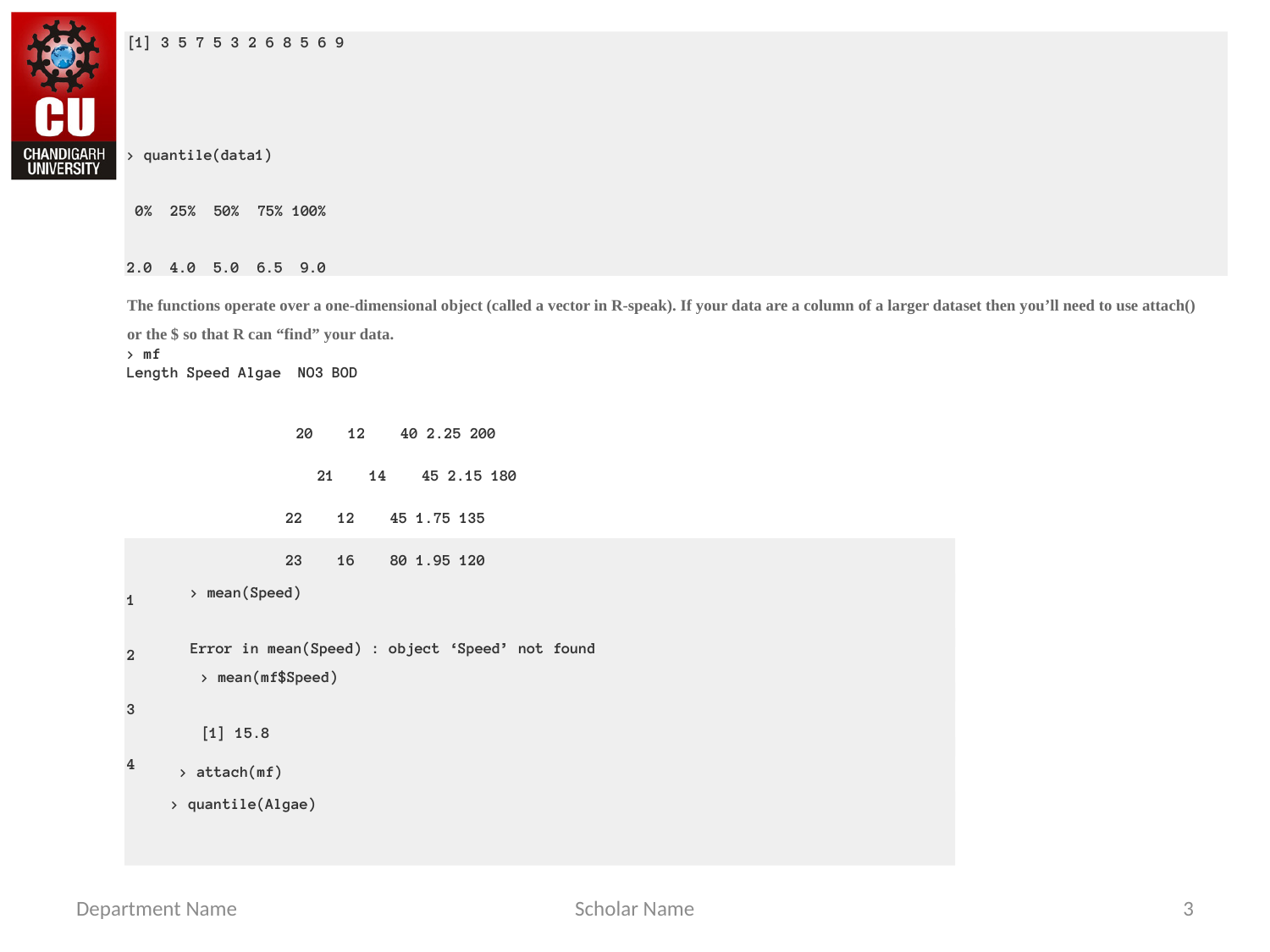

[1]  3  5  7  5  3  2  6  8  5  6  9

>  quantile(data1)

0%    25%    50%    75%  100%

2.0    4.0    5.0    6.5    9.0
The functions operate over a one-dimensional object (called a vector in R-speak). If your data are a column of a larger dataset then you’ll need to use attach() or the $ so that R can “find” your data.
>  mf
Length  Speed  Algae    NO3  BOD
20	12	40  2.25  200
21	14	45  2.15  180
22	12	45  1.75  135

23	16	80  1.95  120

>  mean(Speed)

Error  in  mean(Speed)  :  object  ‘Speed’ not  found
1

2
>  mean(mf$Speed)

[1]  15.8

3

4
>  attach(mf)

>  quantile(Algae)
Department Name
Scholar Name
3